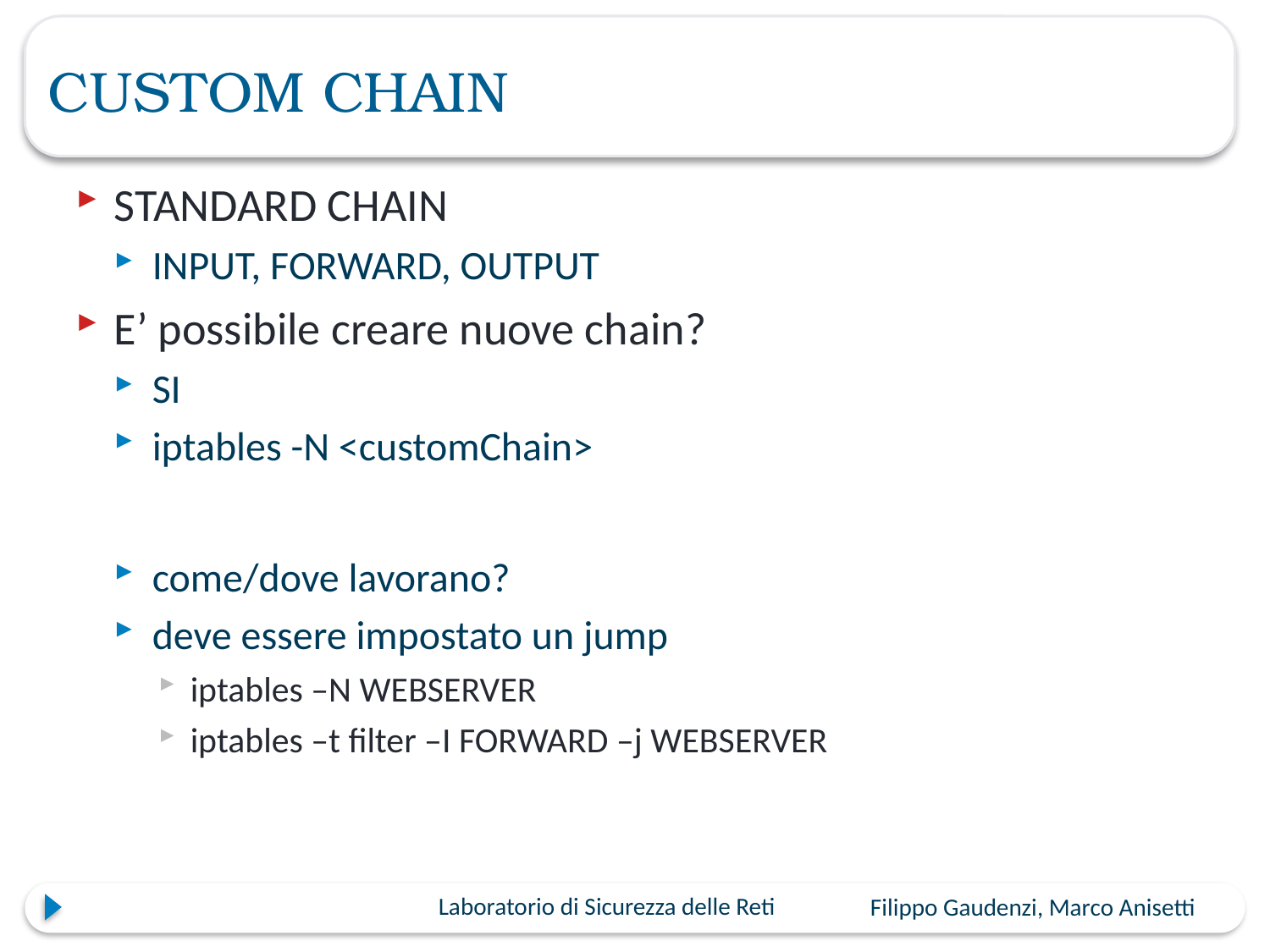

# CUSTOM CHAIN
STANDARD CHAIN
INPUT, FORWARD, OUTPUT
E’ possibile creare nuove chain?
SI
iptables -N <customChain>

come/dove lavorano?
deve essere impostato un jump
iptables –N WEBSERVER
iptables –t filter –I FORWARD –j WEBSERVER